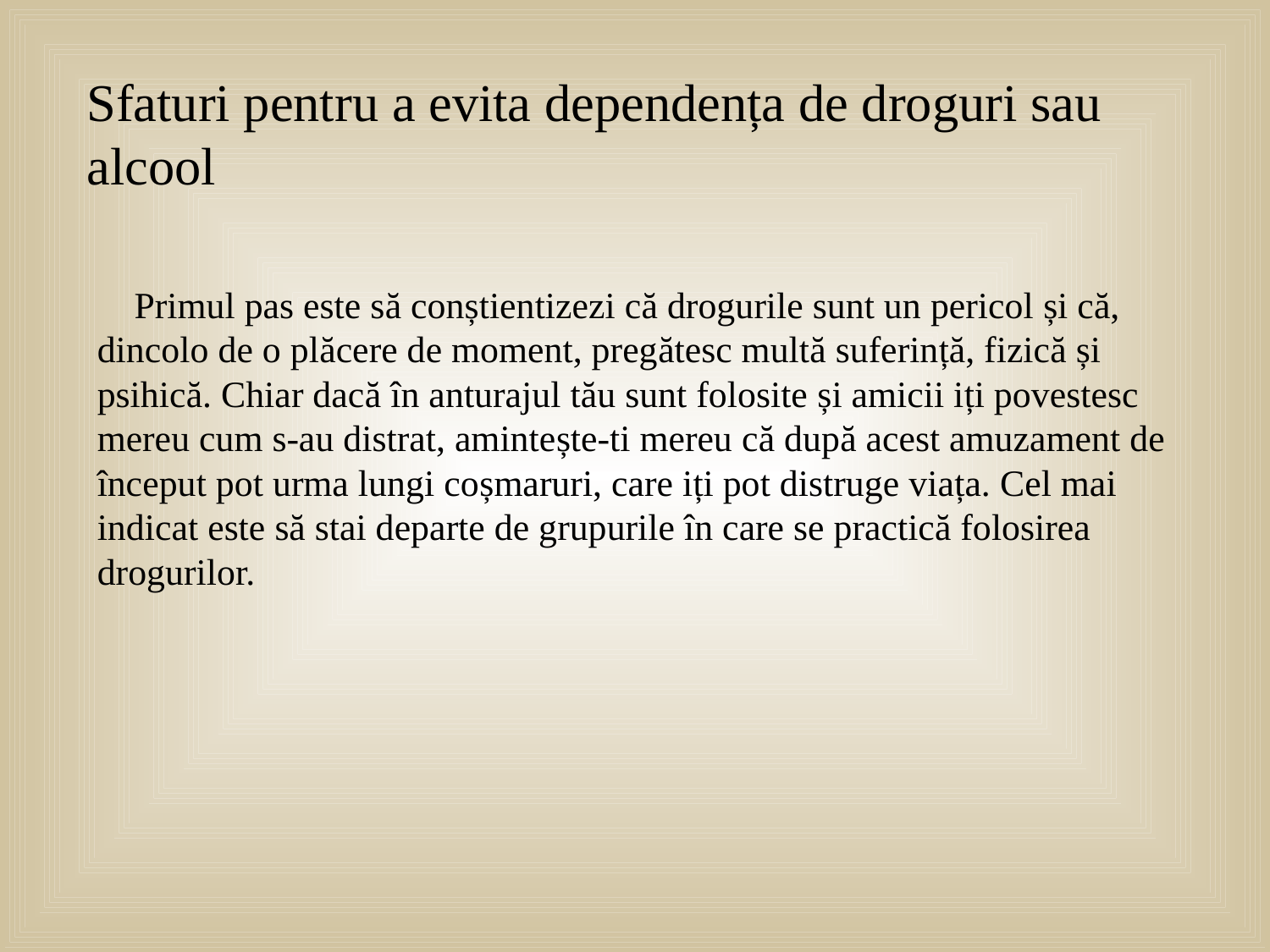

# Sfaturi pentru a evita dependența de droguri sau alcool
    Primul pas este să conștientizezi că drogurile sunt un pericol și că, dincolo de o plăcere de moment, pregătesc multă suferință, fizică și psihică. Chiar dacă în anturajul tău sunt folosite și amicii iți povestesc mereu cum s-au distrat, amintește-ti mereu că după acest amuzament de început pot urma lungi coșmaruri, care iți pot distruge viața. Cel mai indicat este să stai departe de grupurile în care se practică folosirea drogurilor.